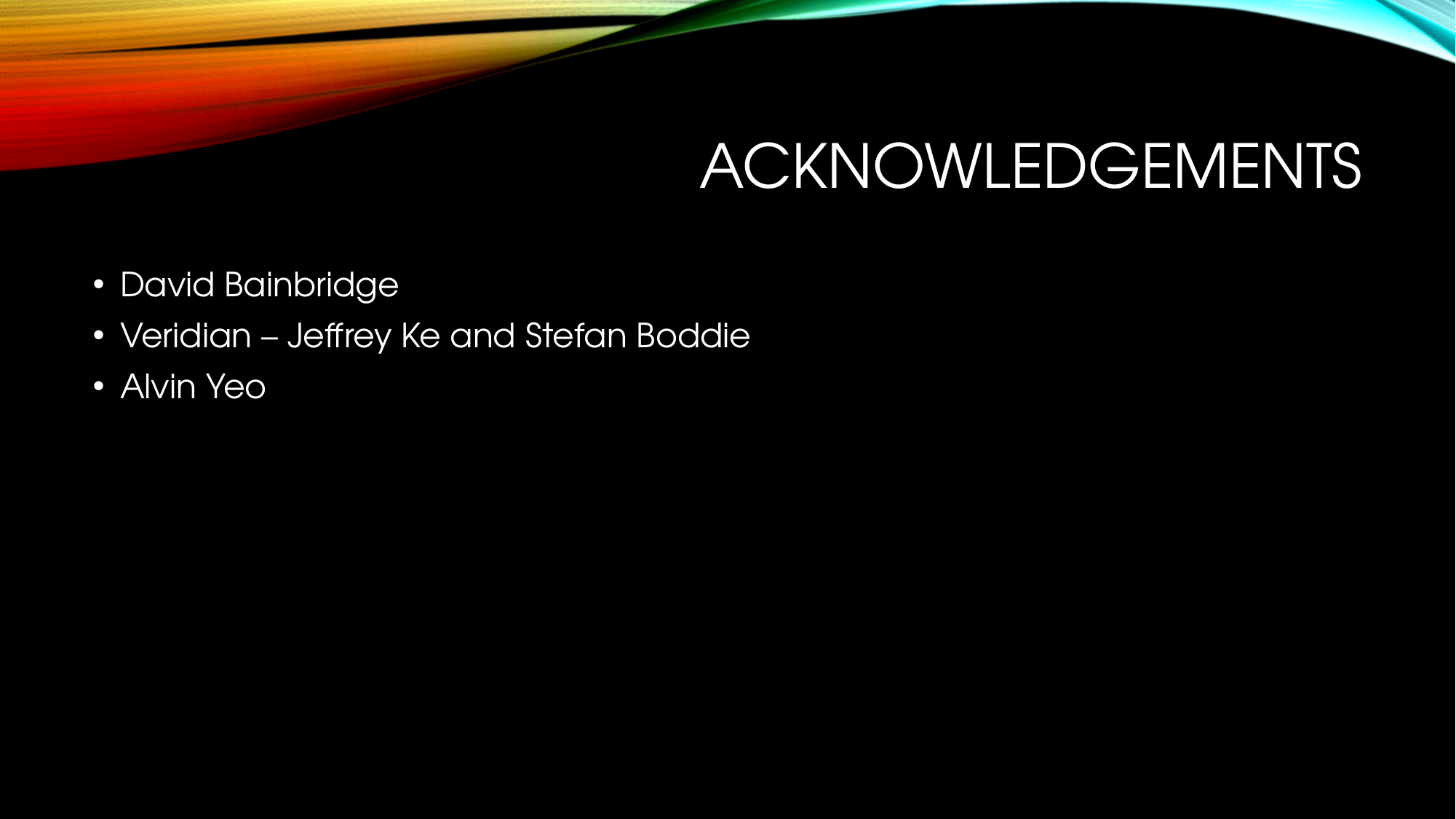

# Acknowledgements
David Bainbridge
Veridian – Jeffrey Ke and Stefan Boddie
Alvin Yeo